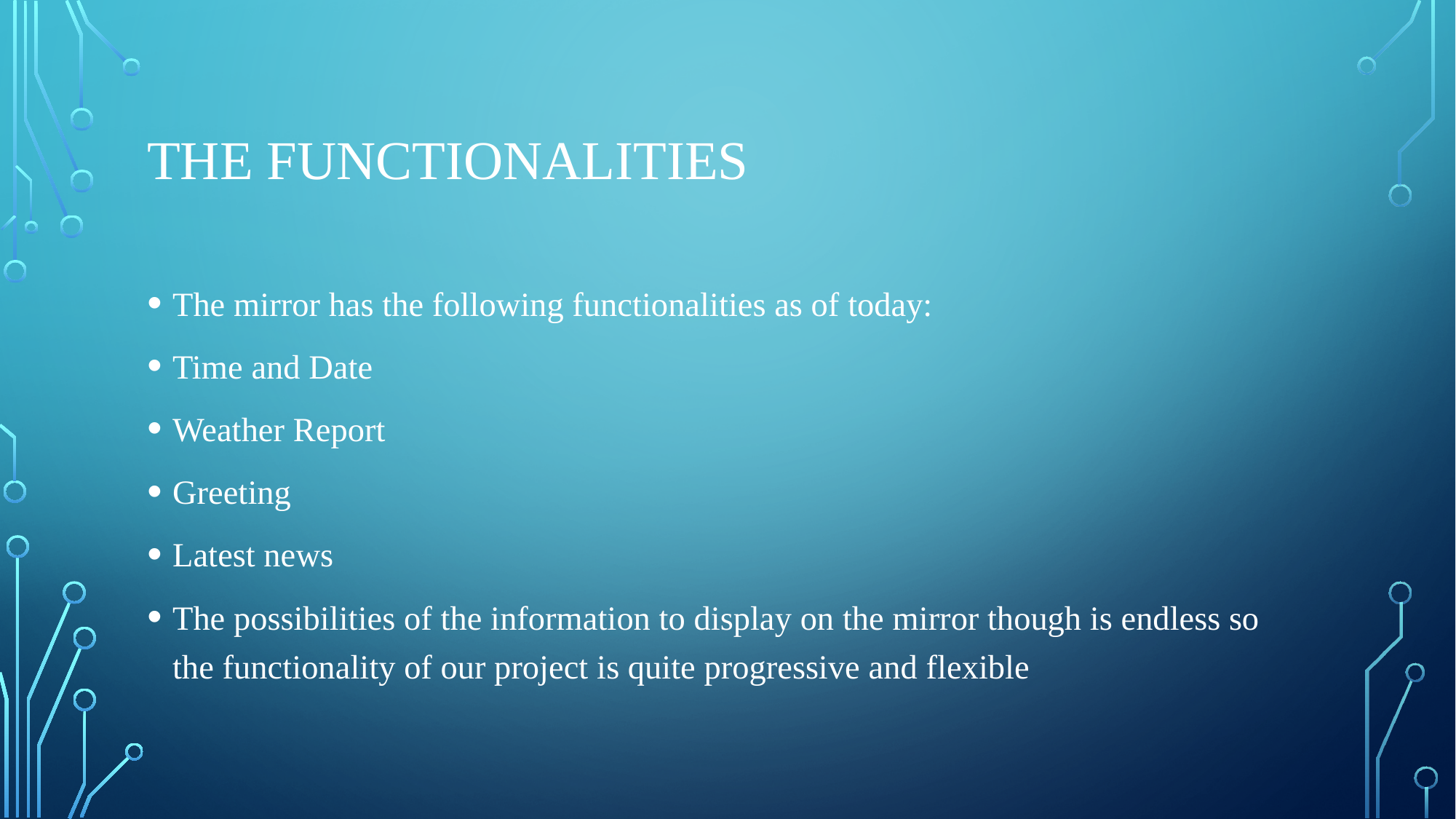

# The Functionalities
The mirror has the following functionalities as of today:
Time and Date
Weather Report
Greeting
Latest news
The possibilities of the information to display on the mirror though is endless so the functionality of our project is quite progressive and flexible